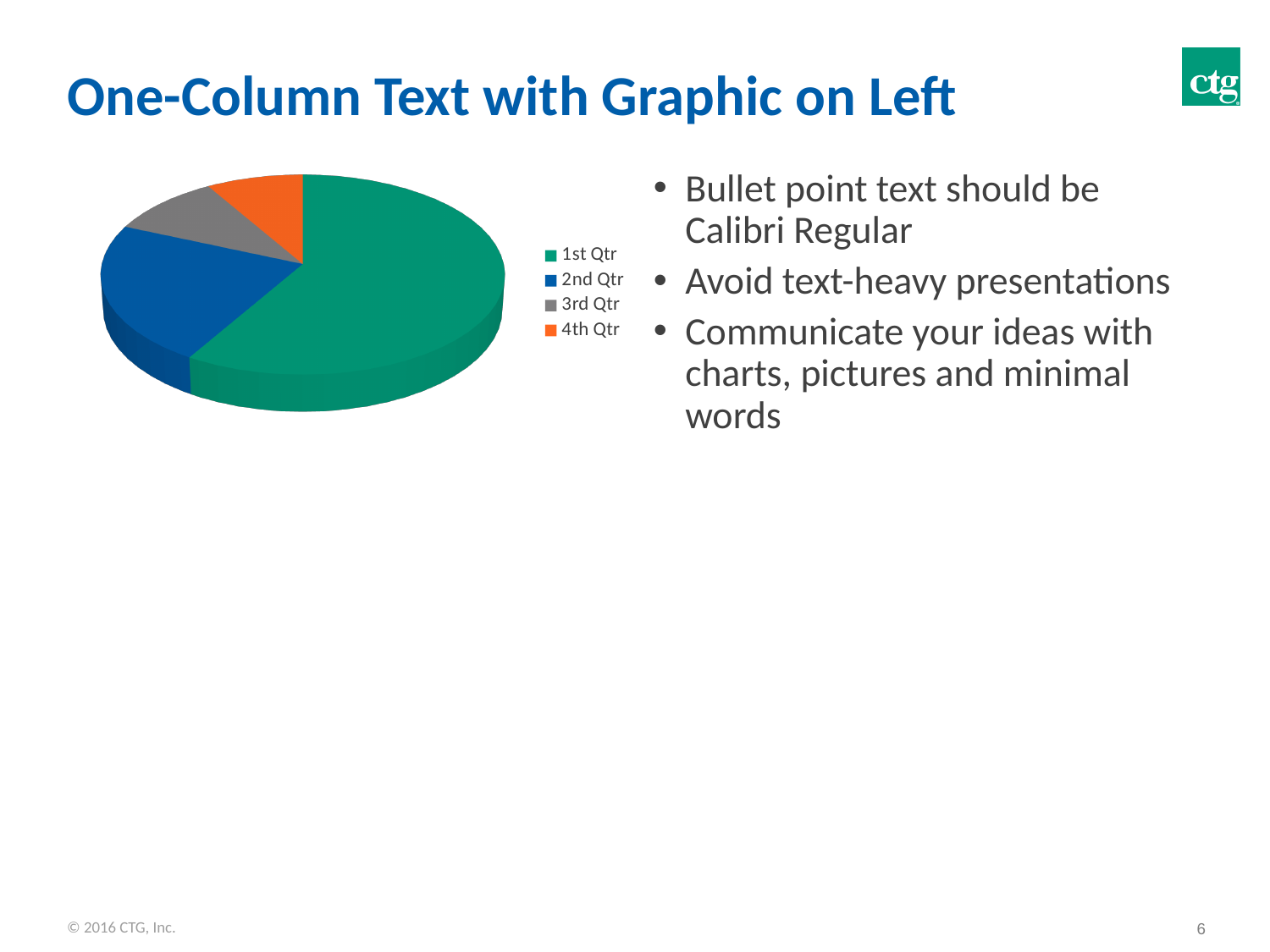

# One-Column Text with Graphic on Left

[unsupported chart]

Bullet point text should be Calibri Regular
Avoid text-heavy presentations
Communicate your ideas with charts, pictures and minimal words